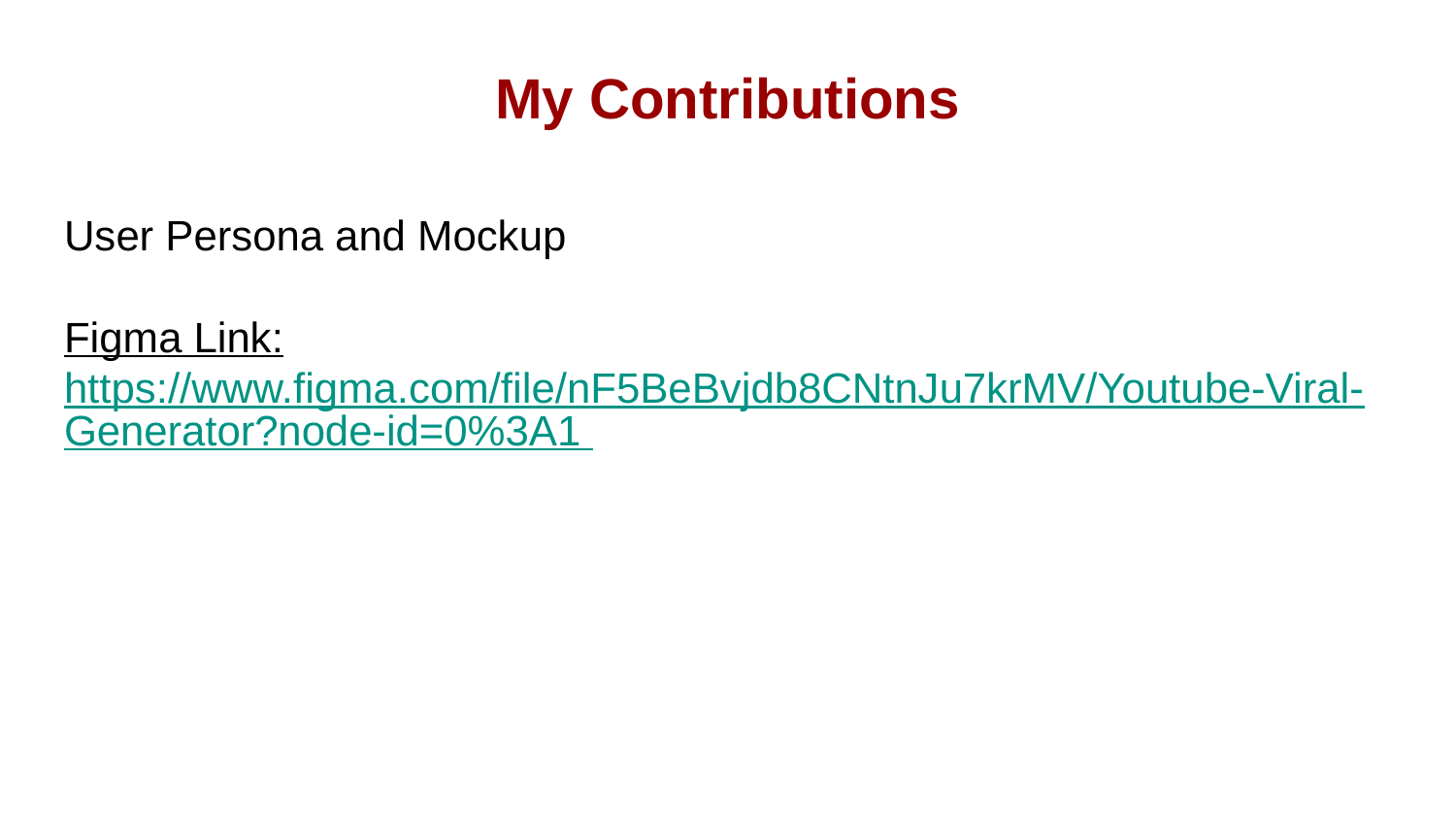

My Contributions
User Persona and Mockup

Figma Link: https://www.figma.com/file/nF5BeBvjdb8CNtnJu7krMV/Youtube-Viral-Generator?node-id=0%3A1